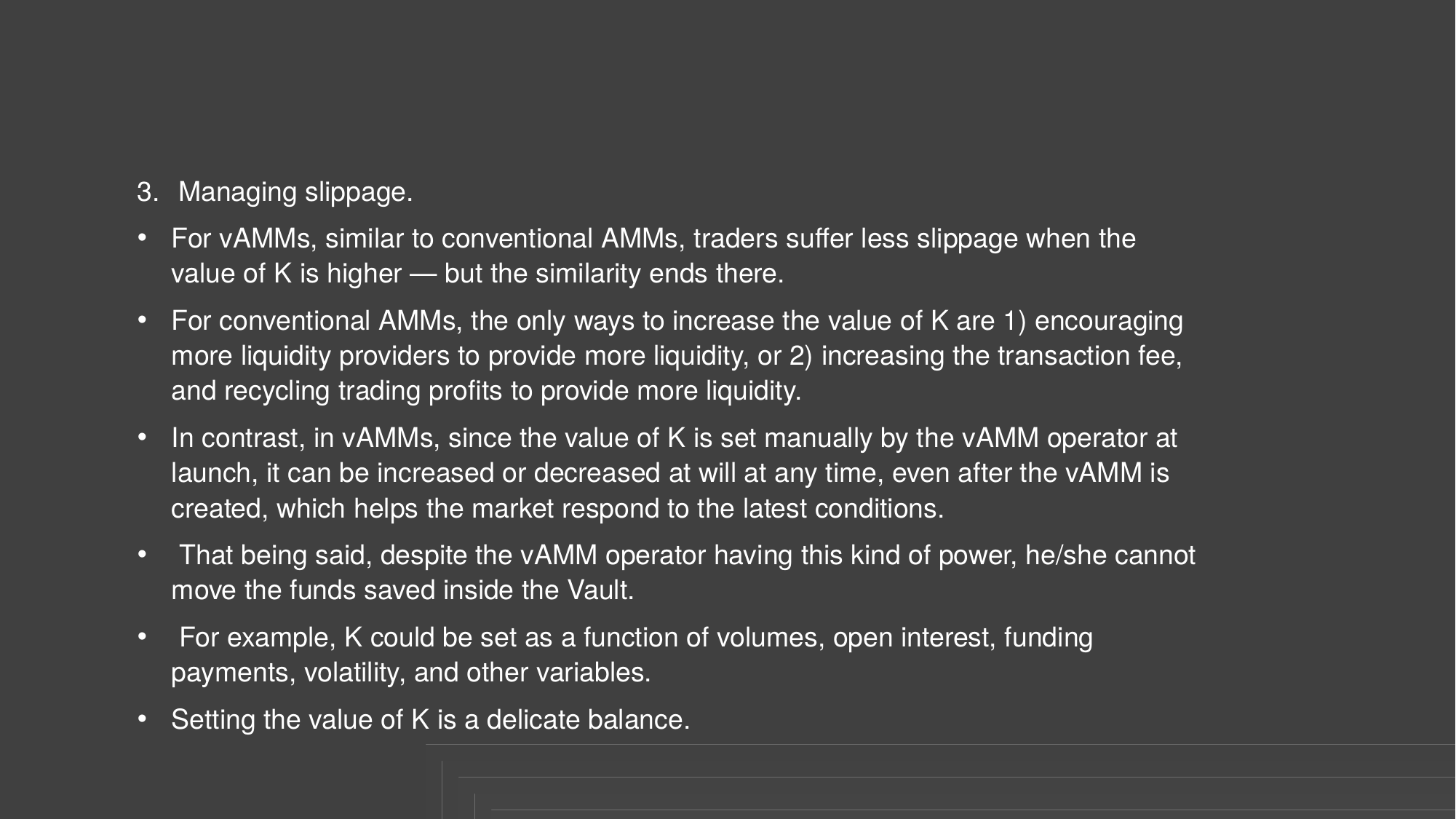

Managing slippage.
For vAMMs, similar to conventional AMMs, traders suffer less slippage when the value of K is higher — but the similarity ends there.
For conventional AMMs, the only ways to increase the value of K are 1) encouraging more liquidity providers to provide more liquidity, or 2) increasing the transaction fee, and recycling trading profits to provide more liquidity.
In contrast, in vAMMs, since the value of K is set manually by the vAMM operator at launch, it can be increased or decreased at will at any time, even after the vAMM is created, which helps the market respond to the latest conditions.
 That being said, despite the vAMM operator having this kind of power, he/she cannot move the funds saved inside the Vault.
 For example, K could be set as a function of volumes, open interest, funding payments, volatility, and other variables.
Setting the value of K is a delicate balance.